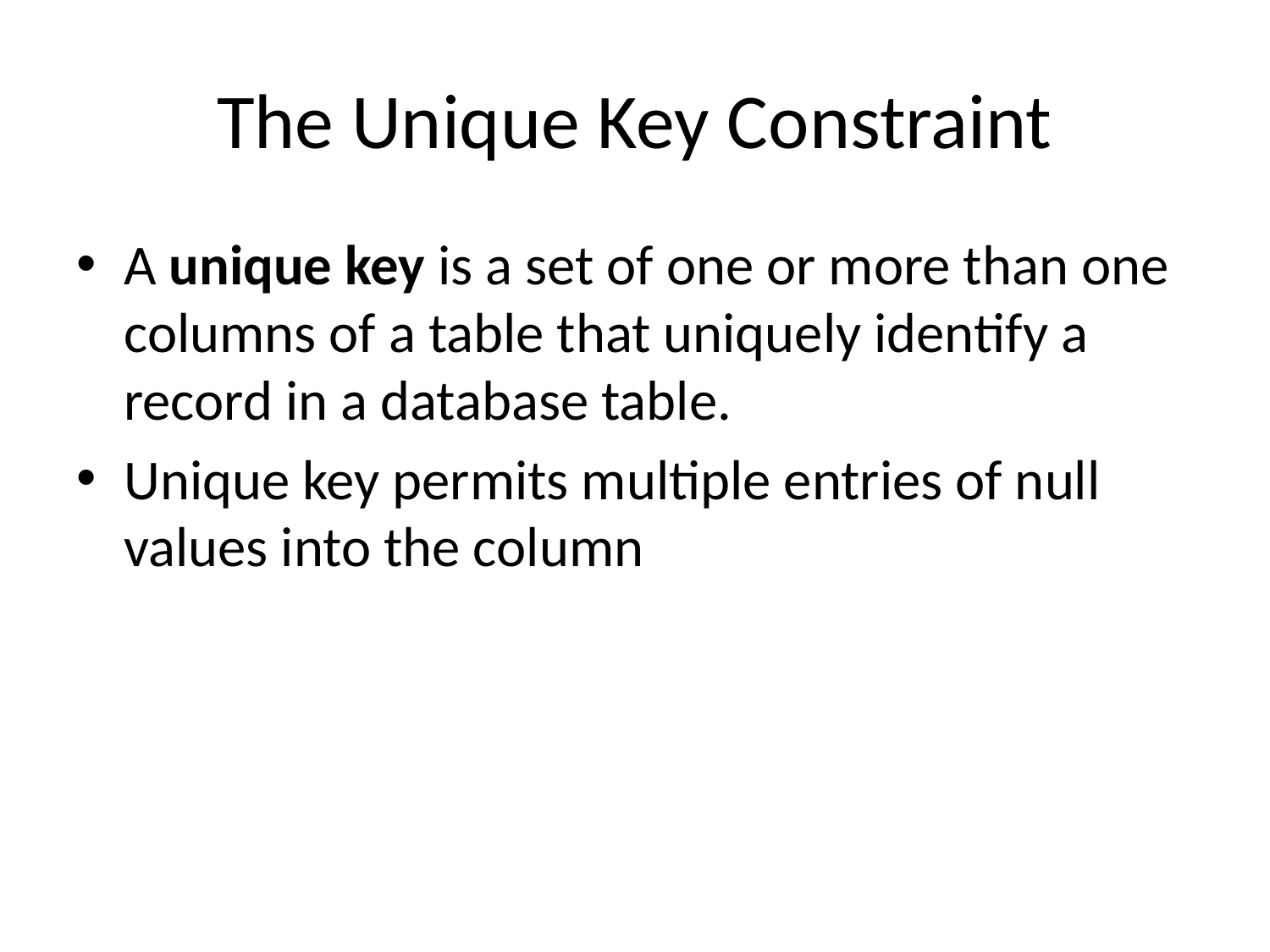

# The Unique Key Constraint
A unique key is a set of one or more than one columns of a table that uniquely identify a record in a database table.
Unique key permits multiple entries of null values into the column